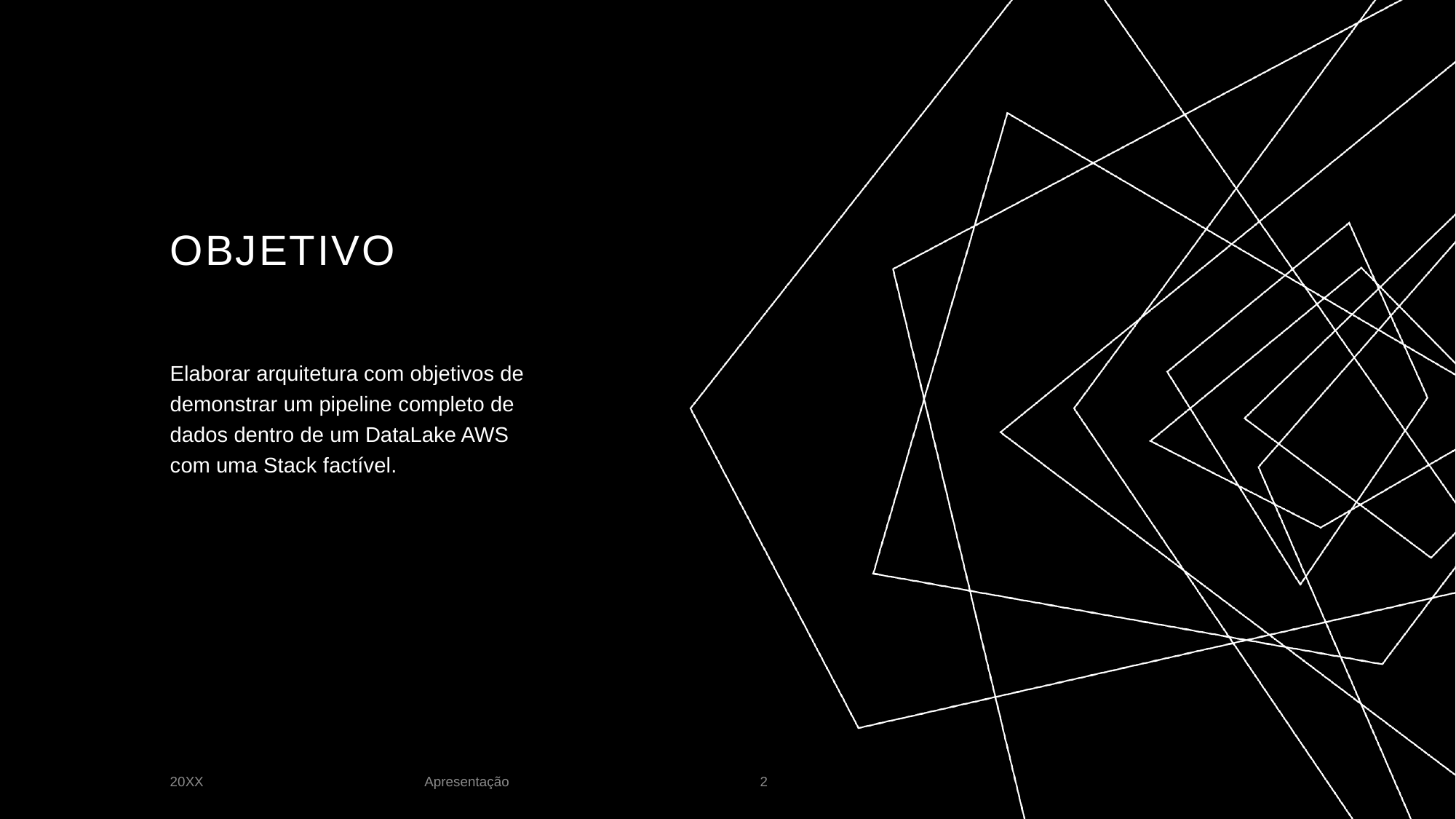

# objetivo
Elaborar arquitetura com objetivos de demonstrar um pipeline completo de dados dentro de um DataLake AWS com uma Stack factível.
Apresentação
20XX
2